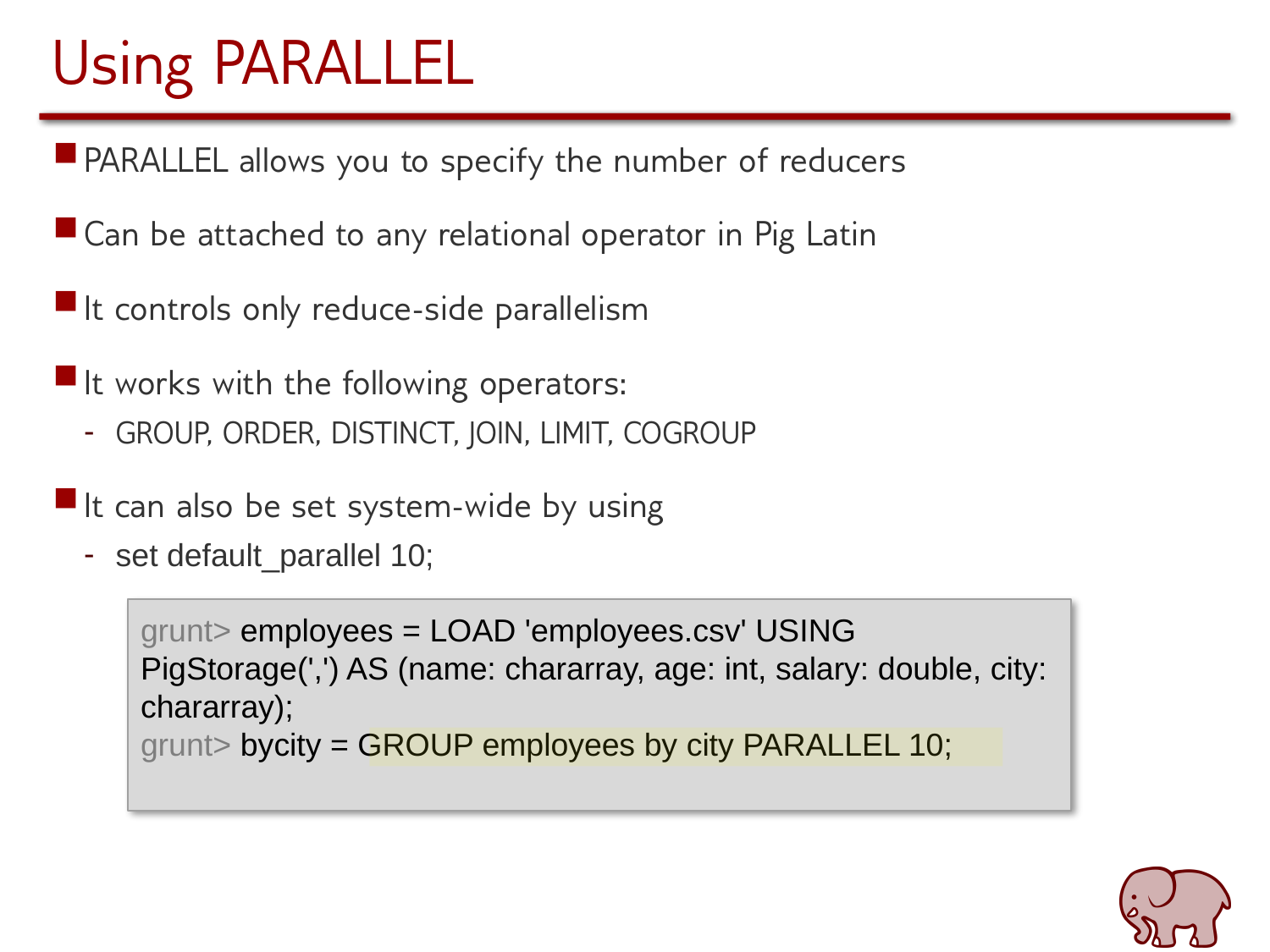

# Using PARALLEL
PARALLEL allows you to specify the number of reducers
Can be attached to any relational operator in Pig Latin
It controls only reduce-side parallelism
It works with the following operators:
GROUP, ORDER, DISTINCT, JOIN, LIMIT, COGROUP
It can also be set system-wide by using
set default_parallel 10;

grunt> employees = LOAD 'employees.csv' USING PigStorage(',') AS (name: chararray, age: int, salary: double, city: chararray);
grunt> bycity = GROUP employees by city PARALLEL 10;